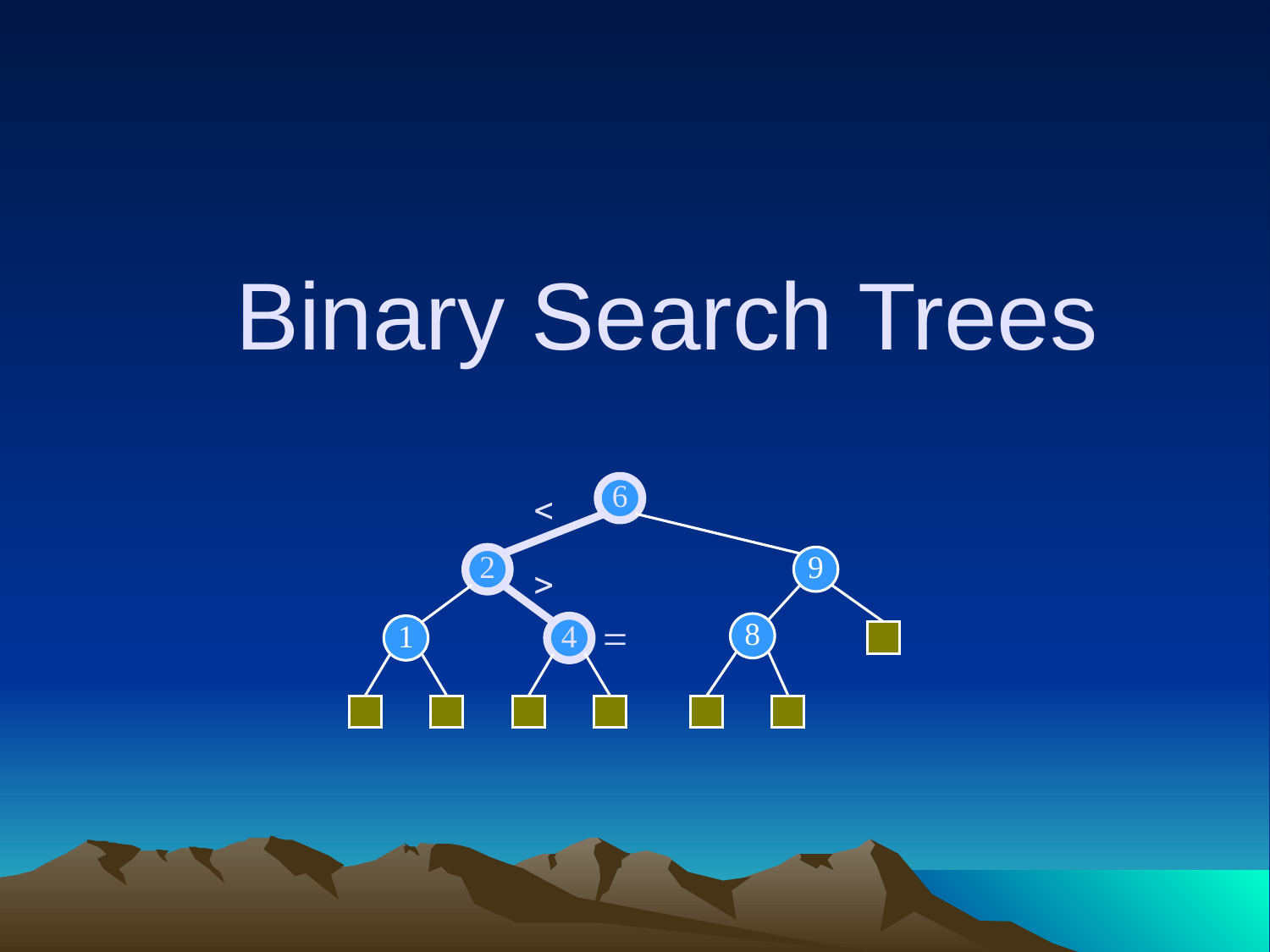

# Binary Search Trees
6
<
2
9
>
=
8
1
4